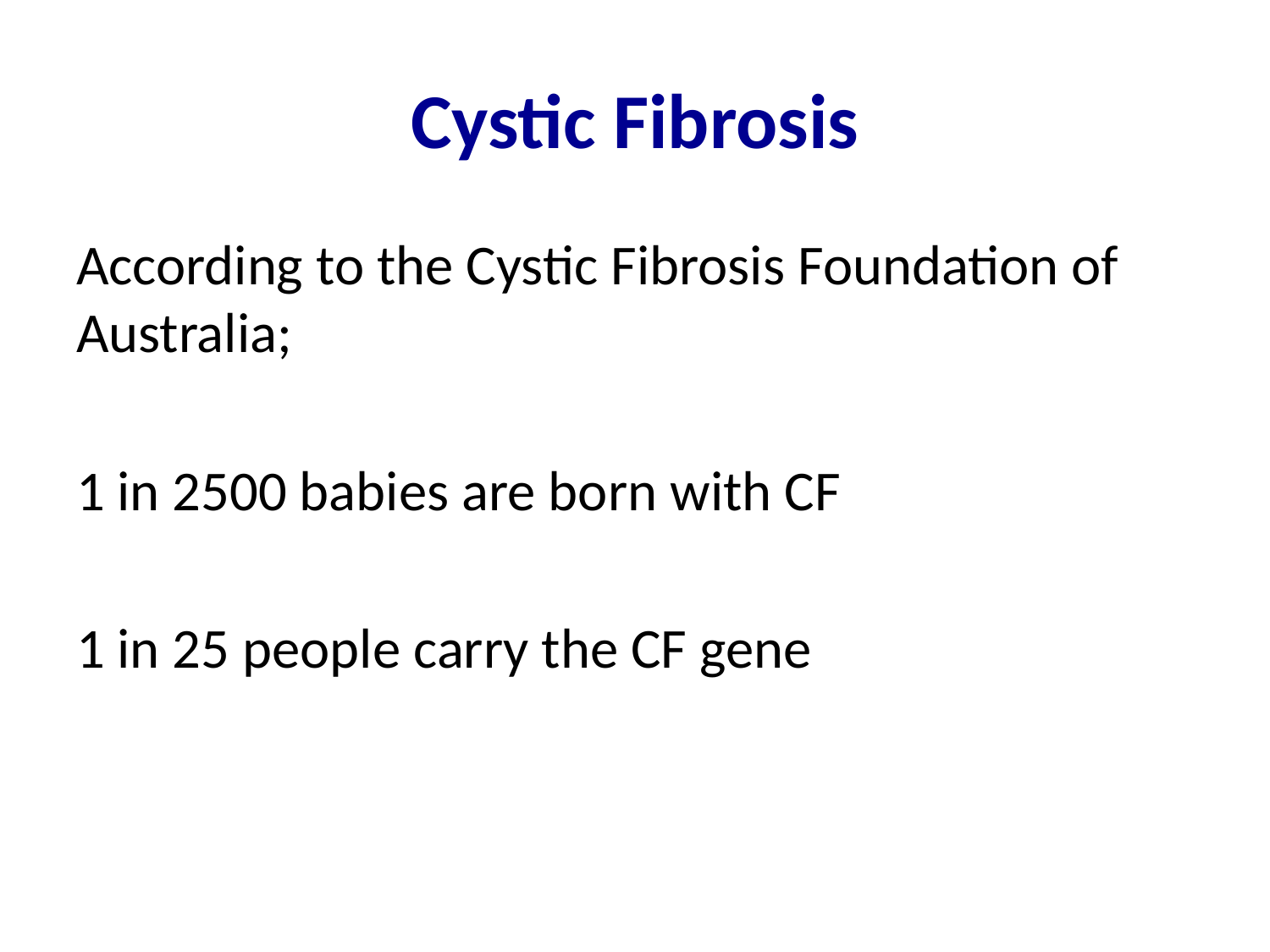

# Cystic Fibrosis
According to the Cystic Fibrosis Foundation of Australia;

1 in 2500 babies are born with CF

1 in 25 people carry the CF gene